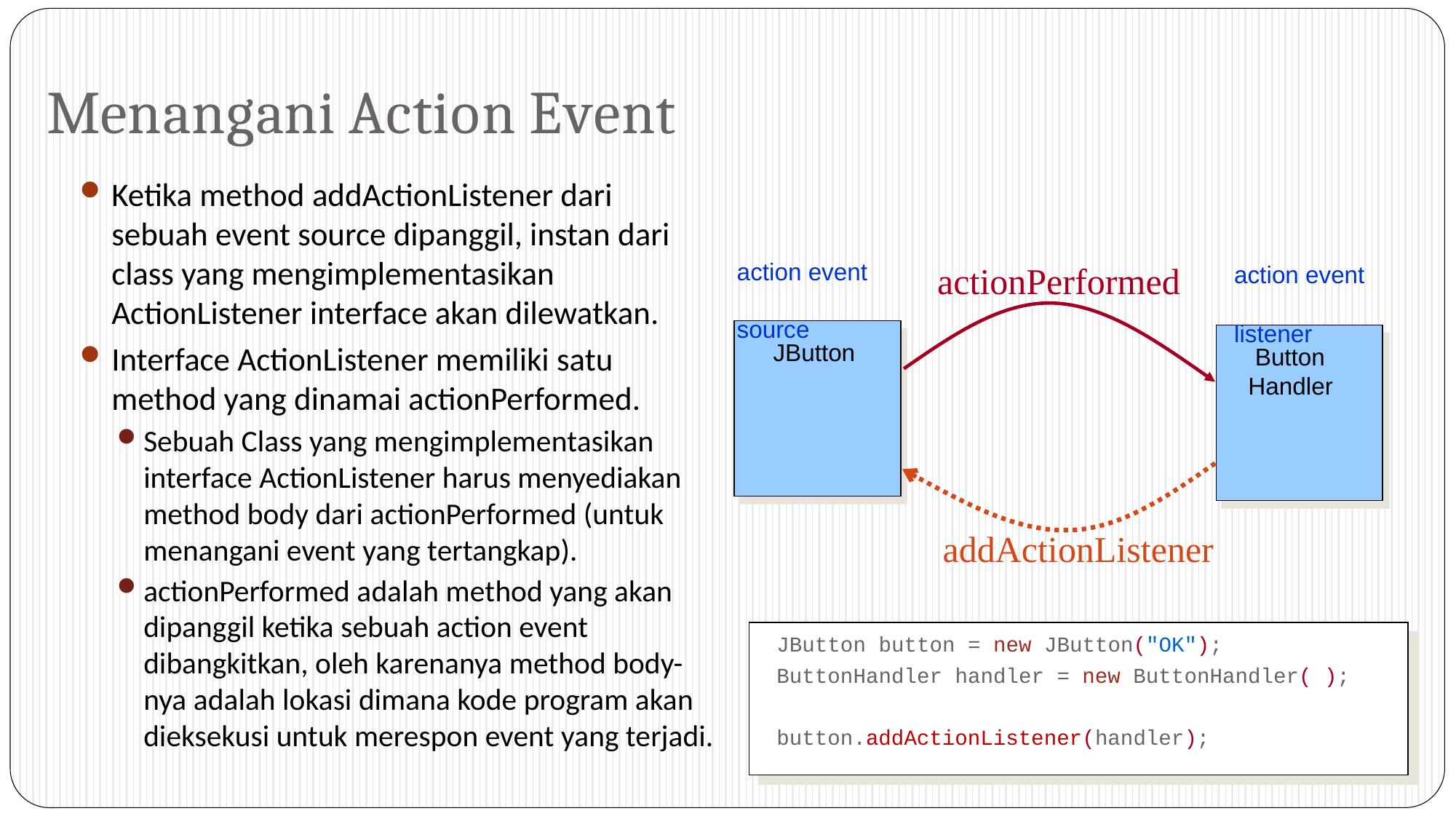

# Menangani Action Event
Ketika method addActionListener dari sebuah event source dipanggil, instan dari class yang mengimplementasikan  ActionListener interface akan dilewatkan.
Interface ActionListener memiliki satu method yang dinamai actionPerformed.
Sebuah Class yang mengimplementasikan interface ActionListener harus menyediakan method body dari actionPerformed (untuk menangani event yang tertangkap).
actionPerformed adalah method yang akan dipanggil ketika sebuah action event dibangkitkan, oleh karenanya method body-nya adalah lokasi dimana kode program akan dieksekusi untuk merespon event yang terjadi.

action event
source
actionPerformed

action event
listener

     JButton

     Button
    Handler

addActionListener

JButton button = new JButton("OK");
ButtonHandler handler = new ButtonHandler( );

button.addActionListener(handler);